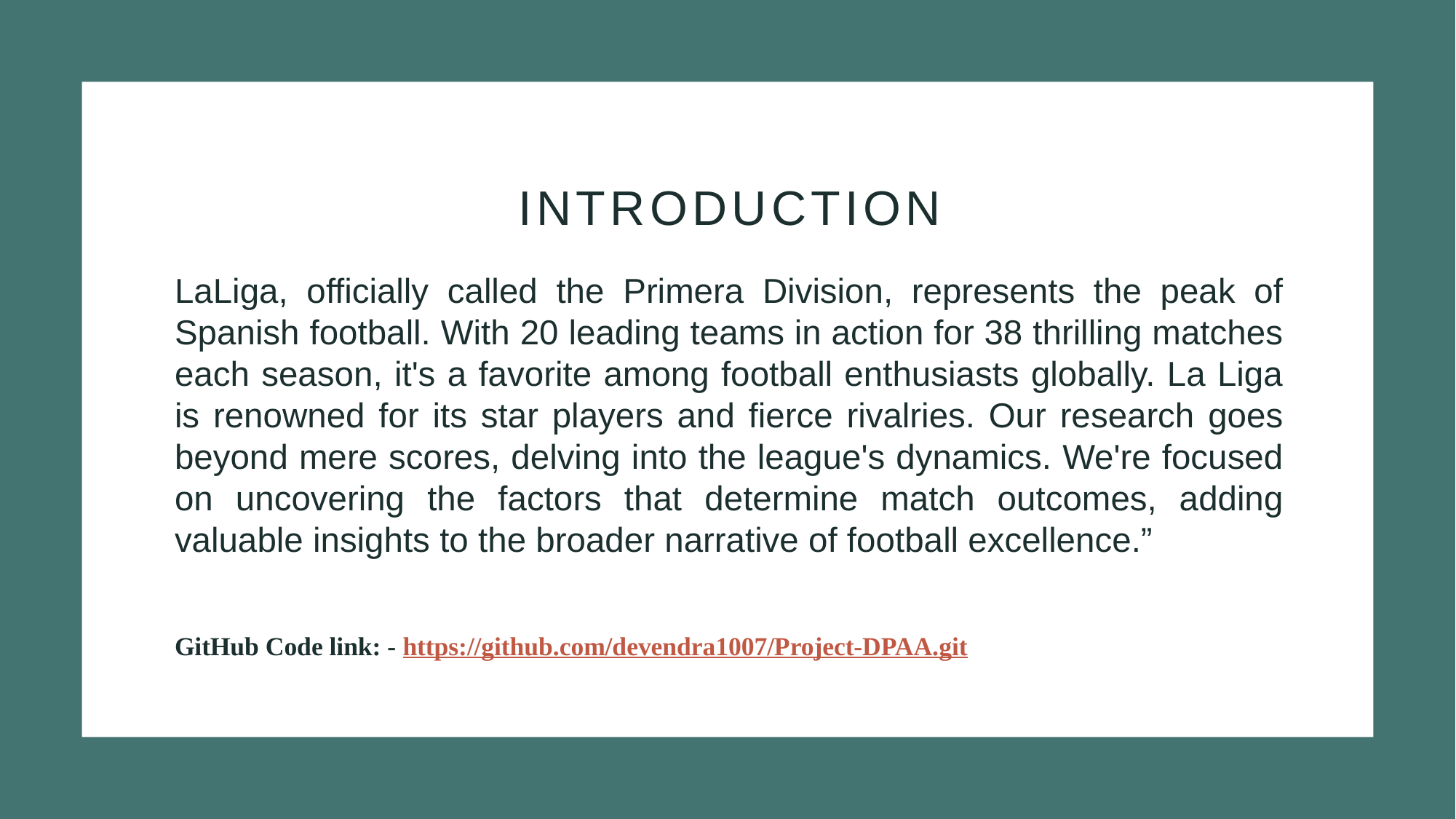

# Introduction
LaLiga, officially called the Primera Division, represents the peak of Spanish football. With 20 leading teams in action for 38 thrilling matches each season, it's a favorite among football enthusiasts globally. La Liga is renowned for its star players and fierce rivalries. Our research goes beyond mere scores, delving into the league's dynamics. We're focused on uncovering the factors that determine match outcomes, adding valuable insights to the broader narrative of football excellence.”

GitHub Code link: - https://github.com/devendra1007/Project-DPAA.git